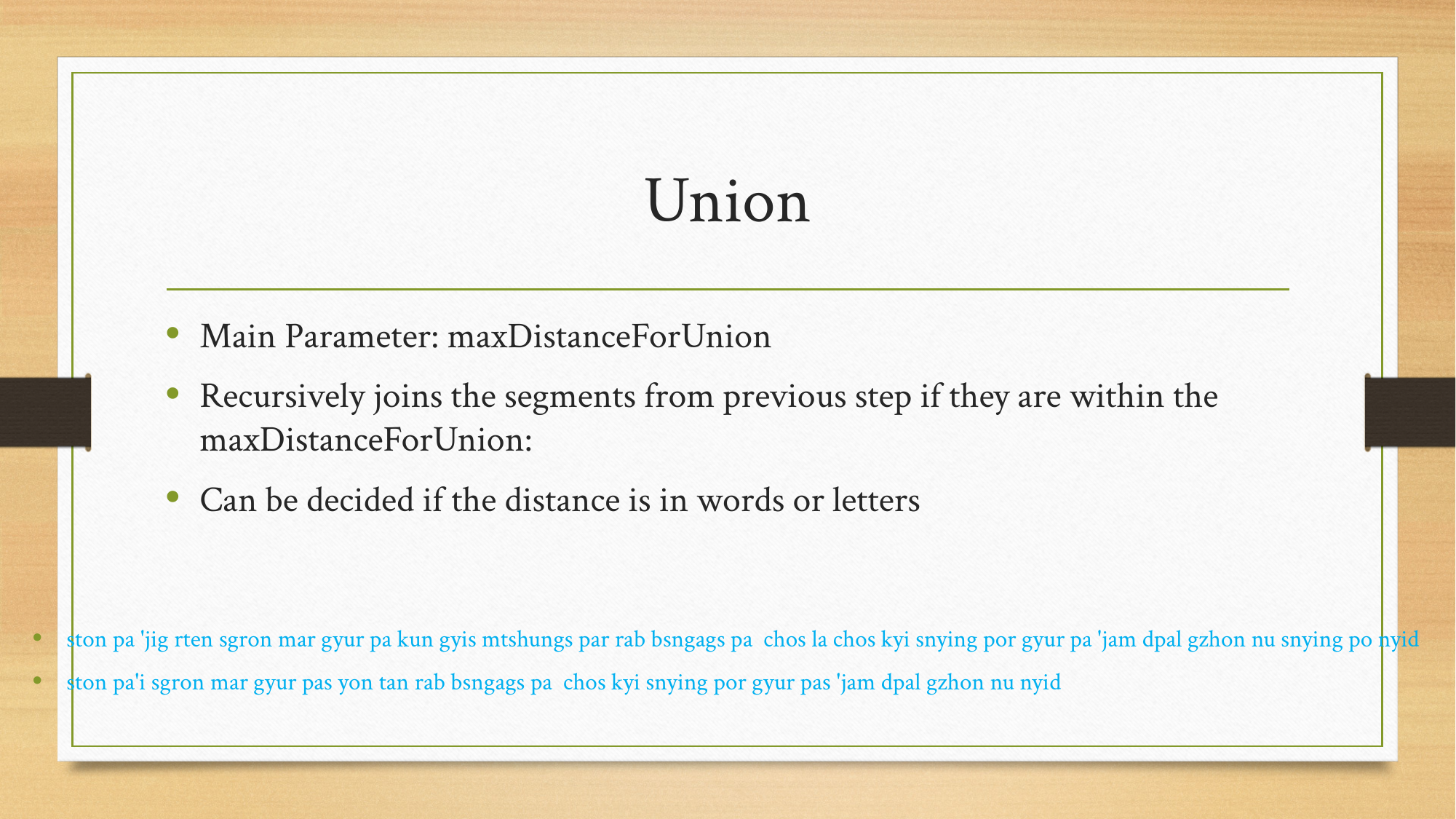

# Union
Main Parameter: maxDistanceForUnion
Recursively joins the segments from previous step if they are within the maxDistanceForUnion:
Can be decided if the distance is in words or letters

ston pa 'jig rten sgron mar gyur pa kun gyis mtshungs par rab bsngags pa  chos la chos kyi snying por gyur pa 'jam dpal gzhon nu snying po nyid
ston pa'i sgron mar gyur pas yon tan rab bsngags pa  chos kyi snying por gyur pas 'jam dpal gzhon nu nyid